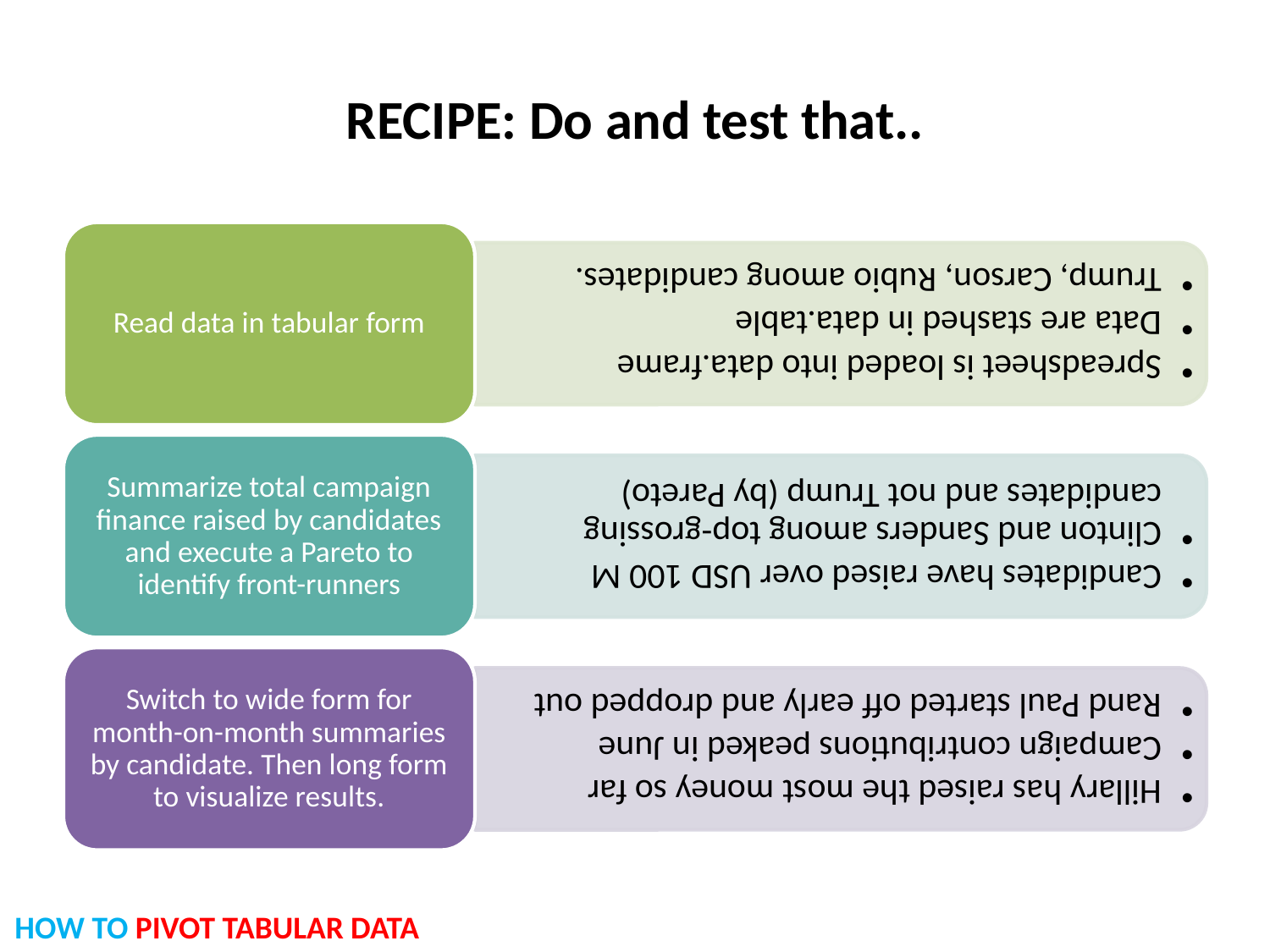

# RECIPE: Do and test that..
Spreadsheet is loaded into data.frame
Data are stashed in data.table
Trump, Carson, Rubio among candidates.
Read data in tabular form
Candidates have raised over USD 100 M
Clinton and Sanders among top-grossing candidates and not Trump (by Pareto)
Summarize total campaign finance raised by candidates and execute a Pareto to identify front-runners
Hillary has raised the most money so far
Campaign contributions peaked in June
Rand Paul started off early and dropped out
Switch to wide form for month-on-month summaries by candidate. Then long form to visualize results.
HOW TO PIVOT TABULAR DATA